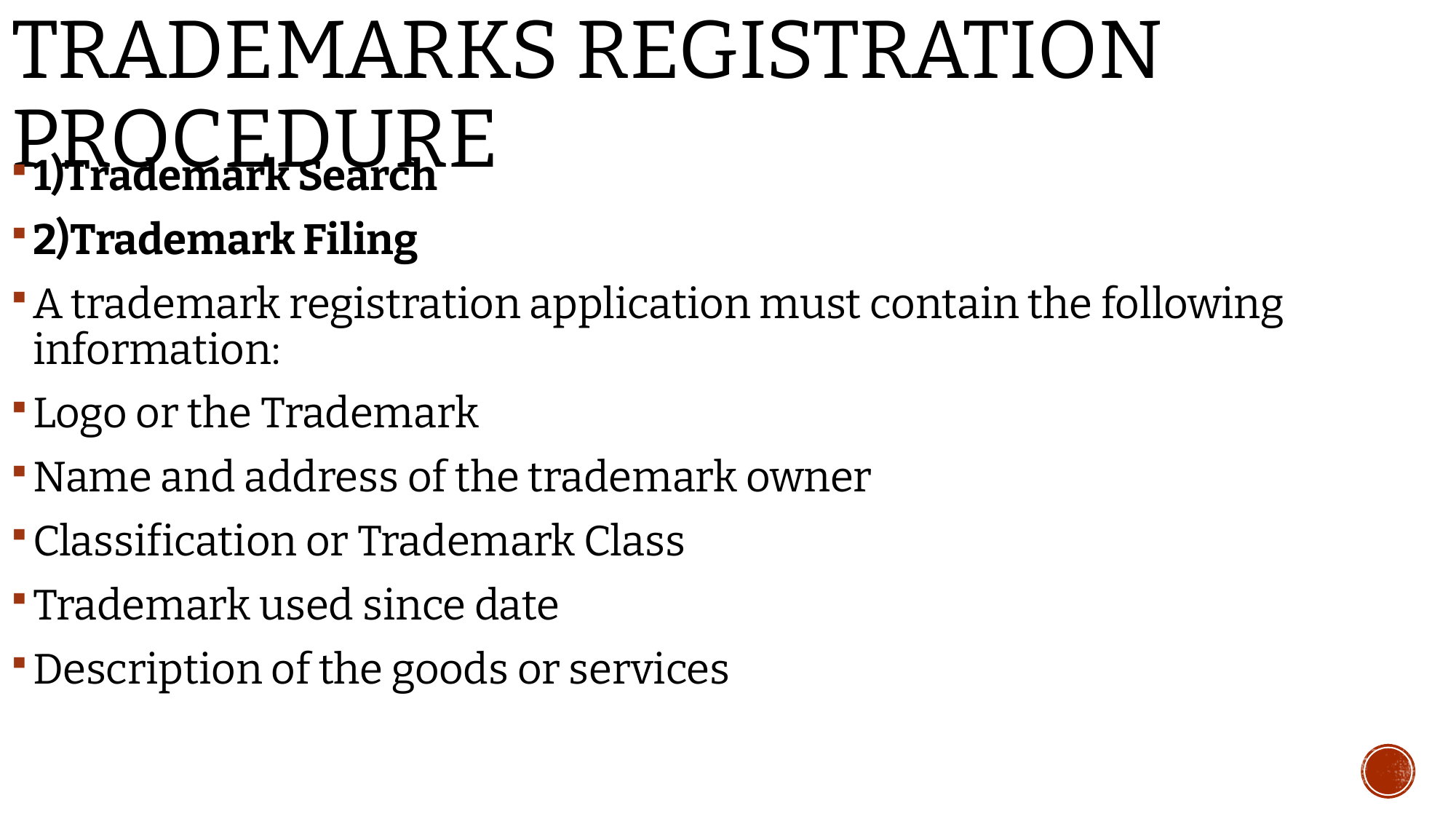

# Trademarks registration procedure
1)Trademark Search
2)Trademark Filing
A trademark registration application must contain the following information:
Logo or the Trademark
Name and address of the trademark owner
Classification or Trademark Class
Trademark used since date
Description of the goods or services